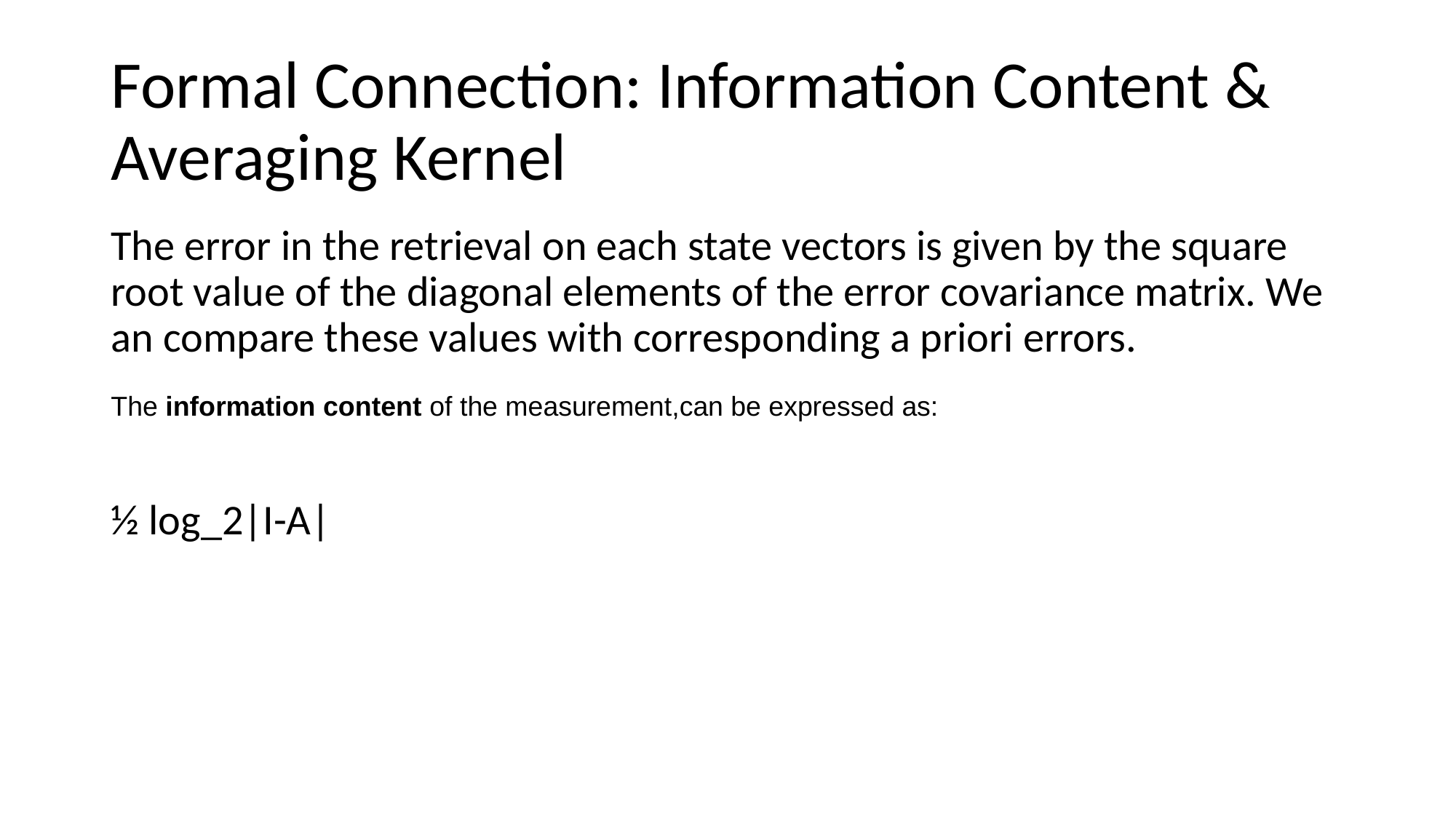

# Formal Connection: Information Content & Averaging Kernel
The error in the retrieval on each state vectors is given by the square root value of the diagonal elements of the error covariance matrix. We an compare these values with corresponding a priori errors.

½ log_2|I-A|
The information content of the measurement,can be expressed as: